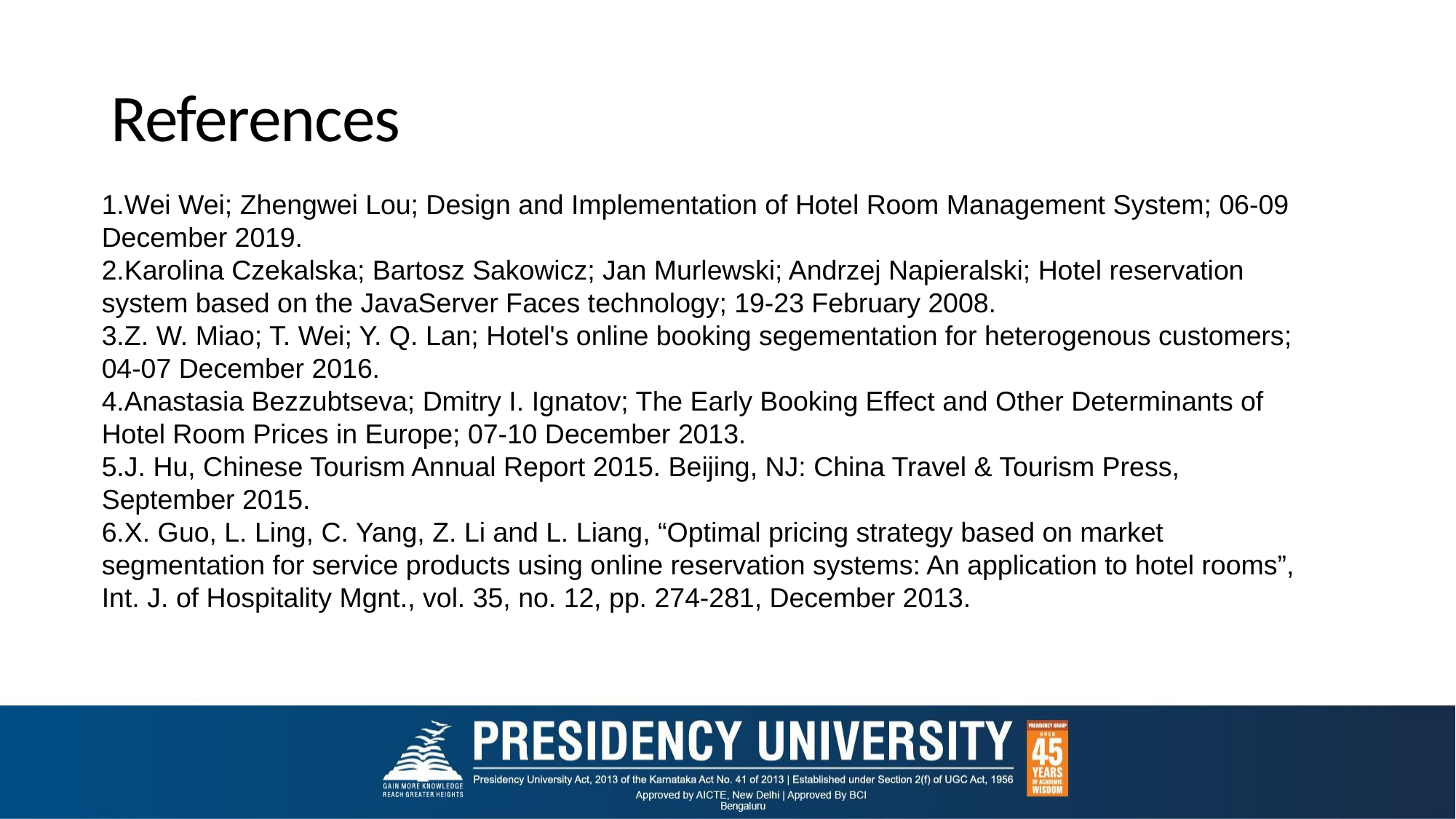

# References
1.Wei Wei; Zhengwei Lou; Design and Implementation of Hotel Room Management System; 06-09 December 2019.
2.Karolina Czekalska; Bartosz Sakowicz; Jan Murlewski; Andrzej Napieralski; Hotel reservation system based on the JavaServer Faces technology; 19-23 February 2008.
3.Z. W. Miao; T. Wei; Y. Q. Lan; Hotel's online booking segementation for heterogenous customers; 04-07 December 2016.
4.Anastasia Bezzubtseva; Dmitry I. Ignatov; The Early Booking Effect and Other Determinants of Hotel Room Prices in Europe; 07-10 December 2013.
5.J. Hu, Chinese Tourism Annual Report 2015. Beijing, NJ: China Travel & Tourism Press, September 2015.
6.X. Guo, L. Ling, C. Yang, Z. Li and L. Liang, “Optimal pricing strategy based on market segmentation for service products using online reservation systems: An application to hotel rooms”, Int. J. of Hospitality Mgnt., vol. 35, no. 12, pp. 274-281, December 2013.